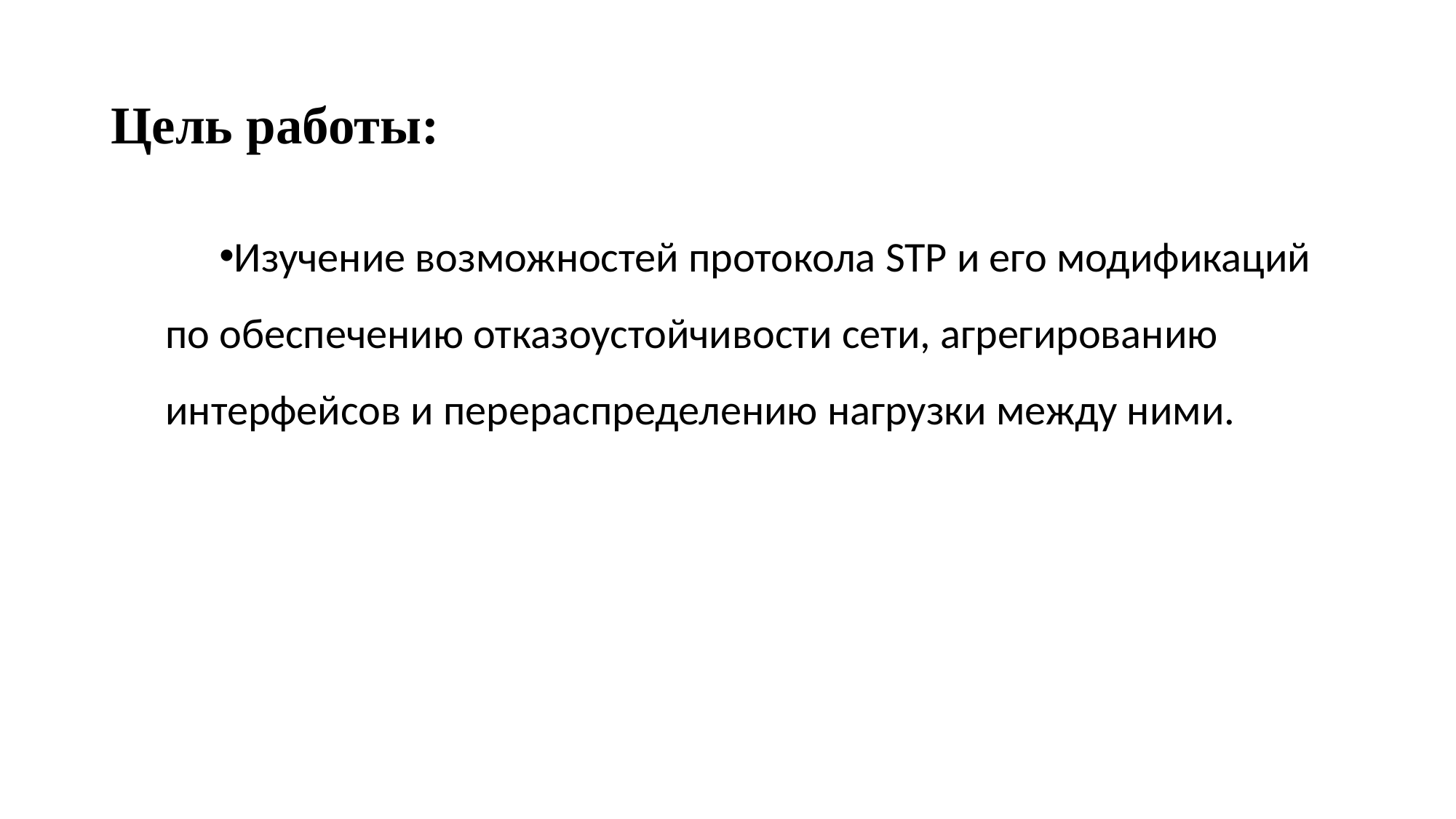

# Цель работы:
Изучение возможностей протокола STP и его модификаций по обеспечению отказоустойчивости сети, агрегированию интерфейсов и перераспределению нагрузки между ними.